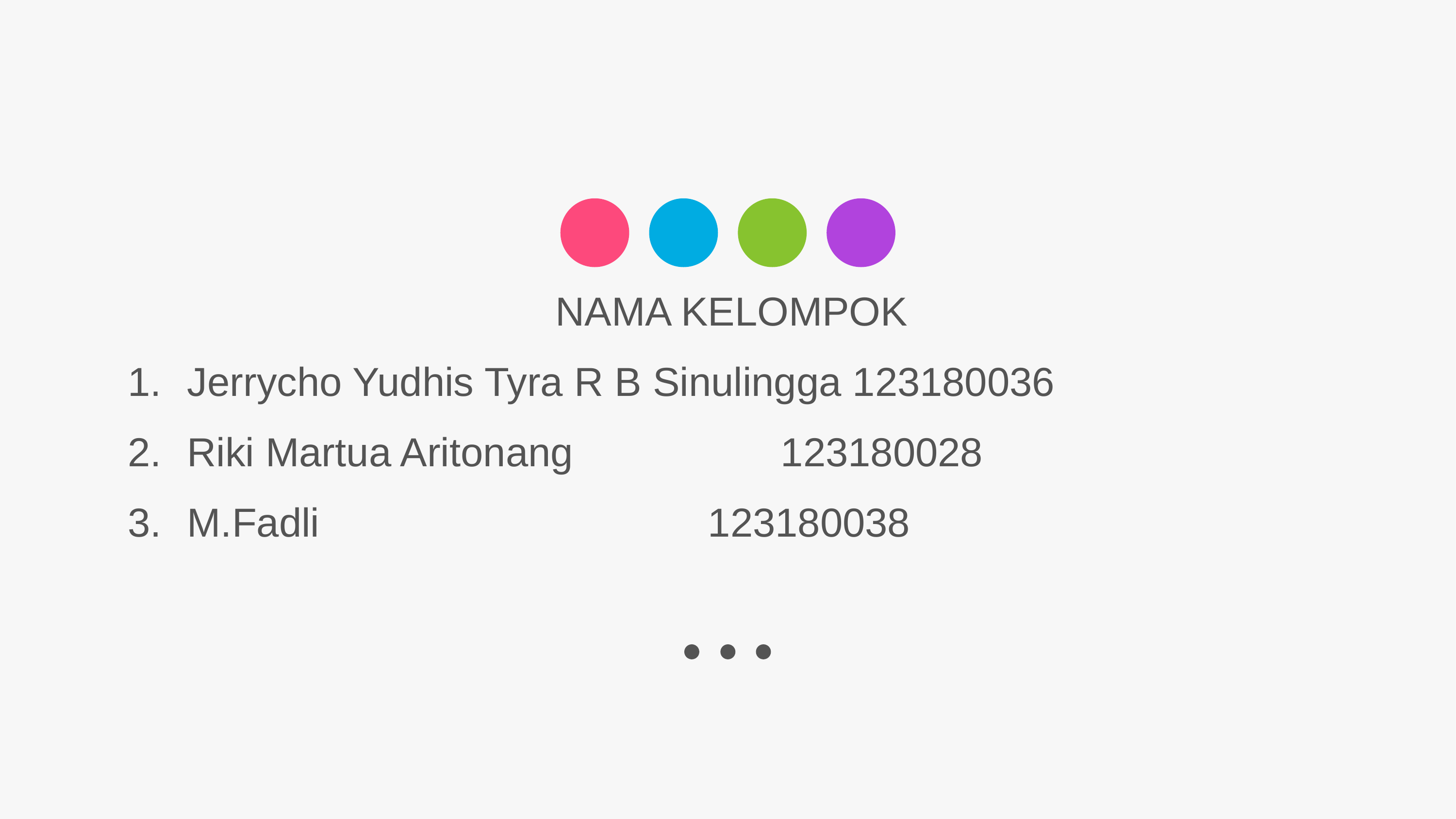

NAMA KELOMPOK
Jerrycho Yudhis Tyra R B Sinulingga 123180036
Riki Martua Aritonang 			 123180028
M.Fadli 						 123180038